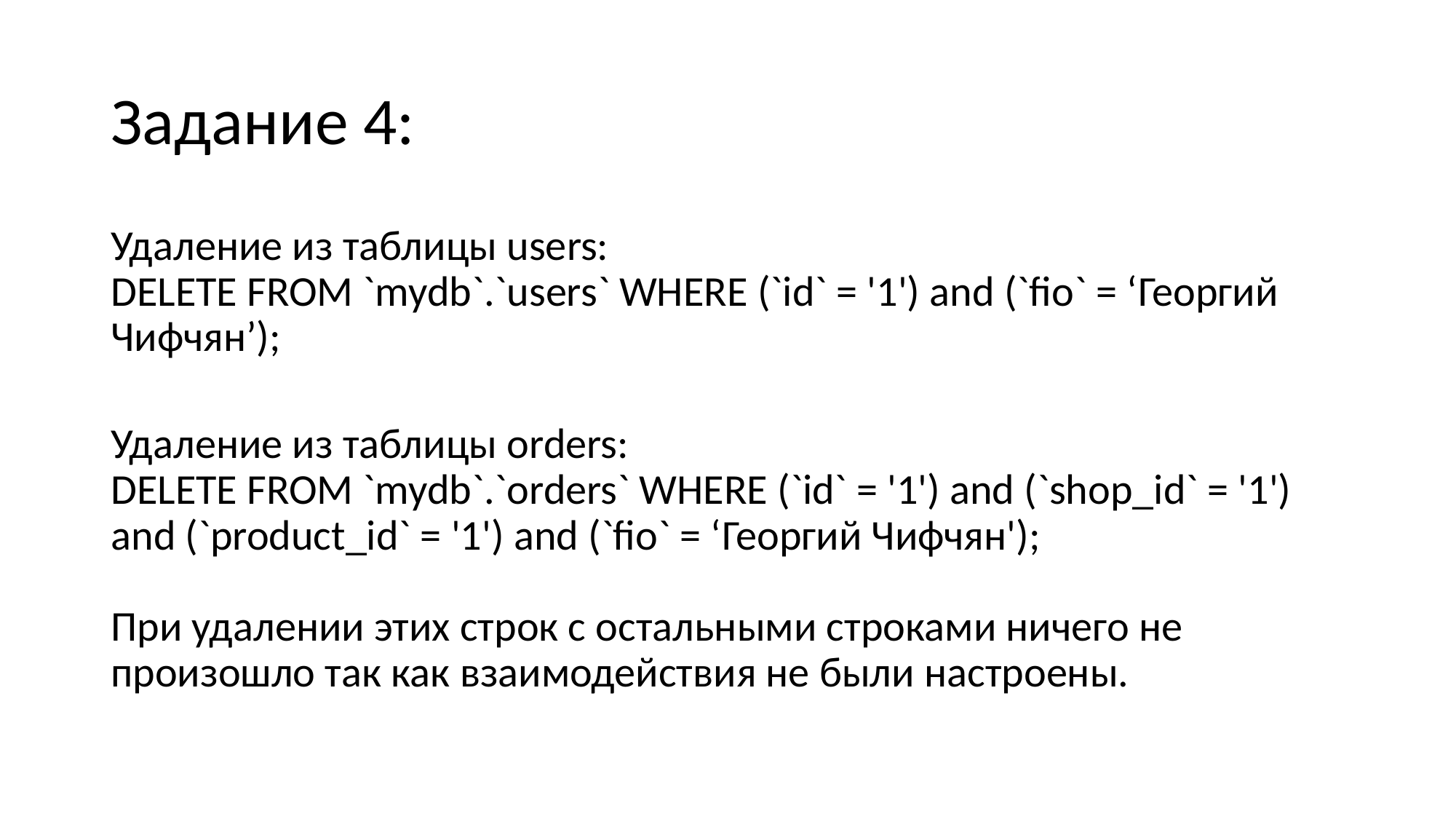

# Задание 4:
Удаление из таблицы users:
DELETE FROM `mydb`.`users` WHERE (`id` = '1') and (`fio` = ‘Георгий Чифчян’);
Удаление из таблицы orders:
DELETE FROM `mydb`.`orders` WHERE (`id` = '1') and (`shop_id` = '1') and (`product_id` = '1') and (`fio` = ‘Георгий Чифчян');
При удалении этих строк с остальными строками ничего не произошло так как взаимодействия не были настроены.